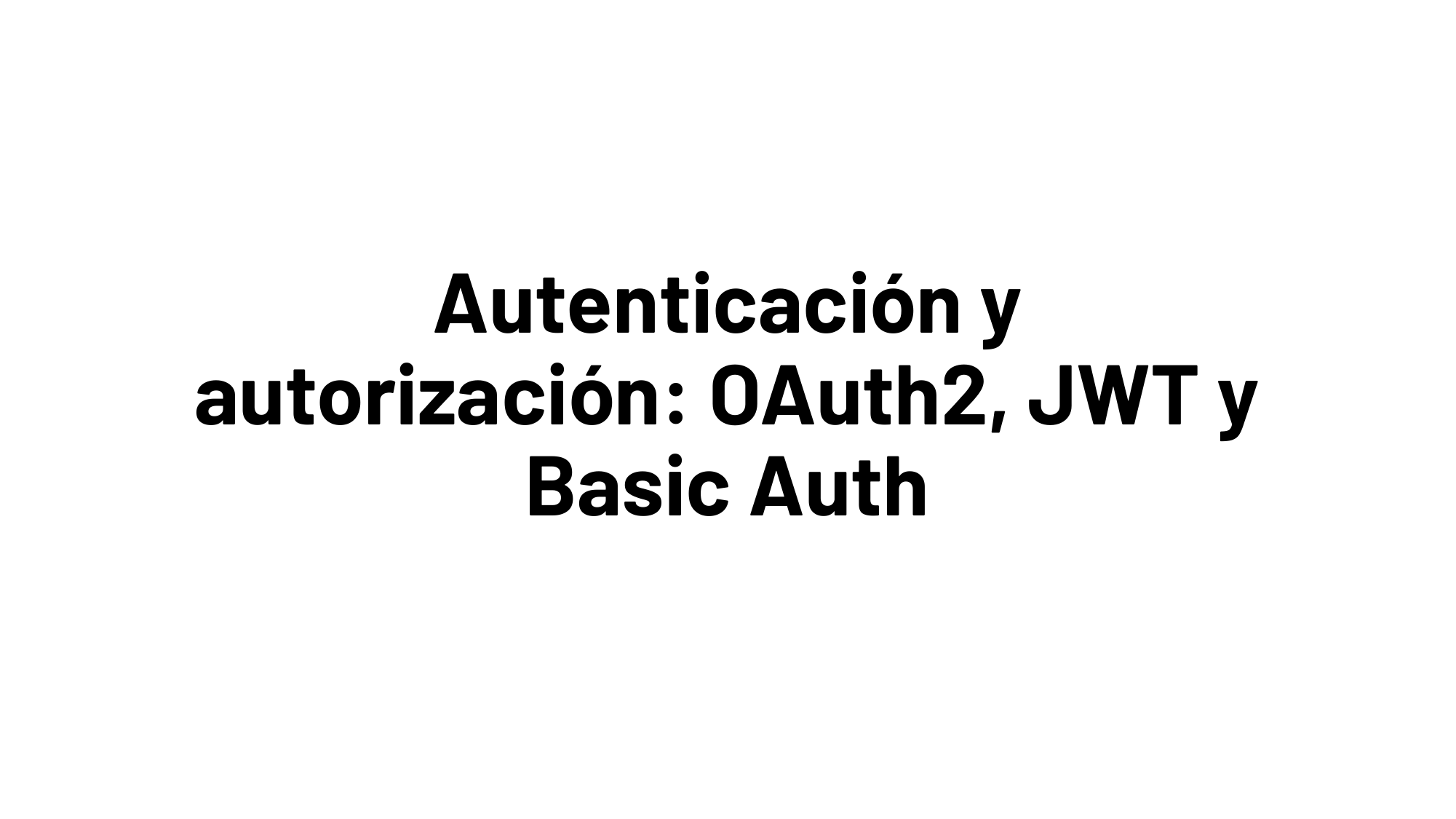

# Autenticación y autorización: OAuth2, JWT y Basic Auth